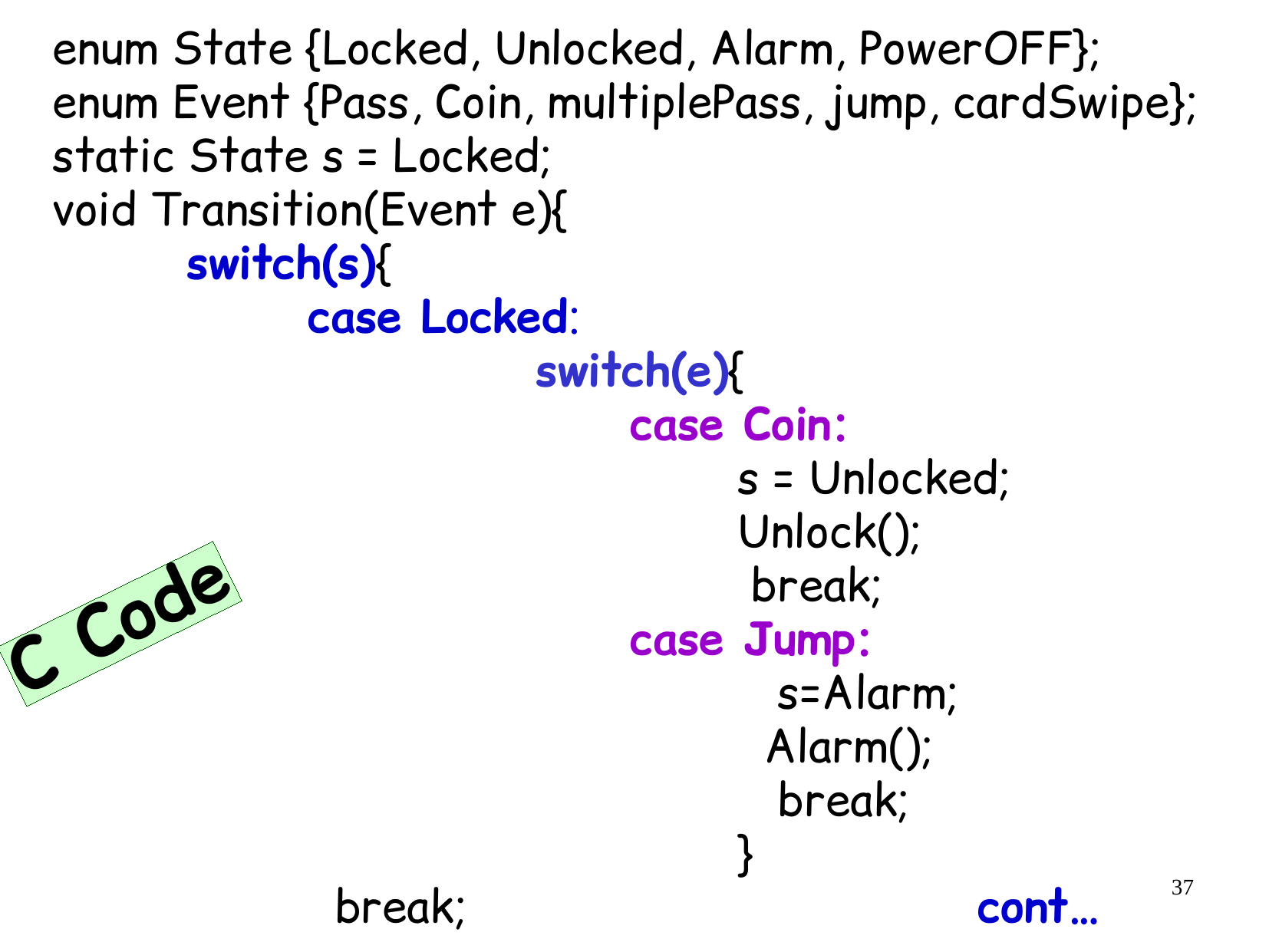

enum State {Locked, Unlocked, Alarm, PowerOFF};
enum Event {Pass, Coin, multiplePass, jump, cardSwipe};
static State s = Locked;
void Transition(Event e){
          switch(s){
                   case Locked:
                                    switch(e){
                                           case Coin:
                                                   s = Unlocked;
                                                   Unlock();
                                                    break;
                                           case Jump:
                                                      s=Alarm;
                                                     Alarm();
                                                      break;
                                                   }
                     break;                                      cont…
# C Code